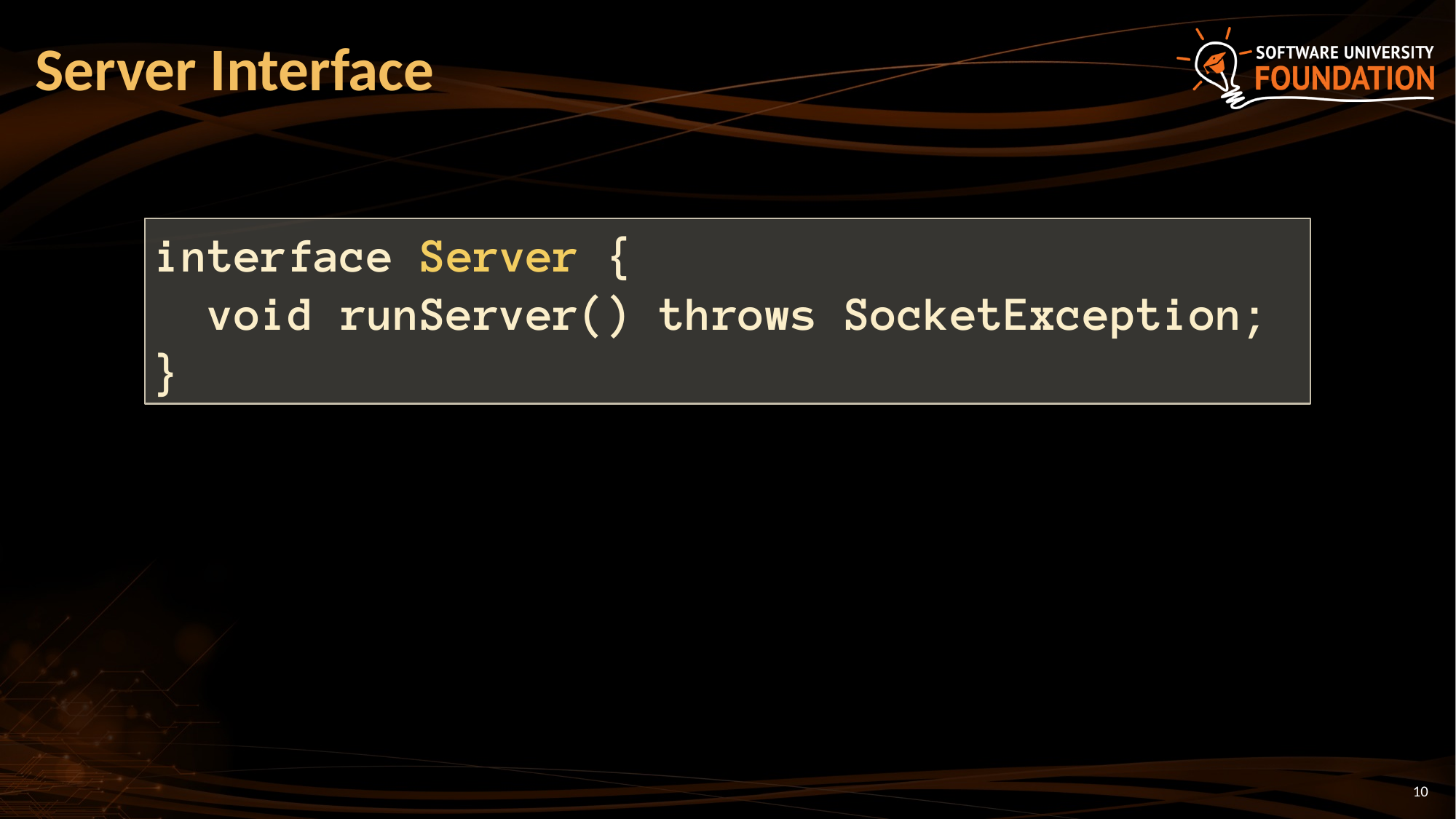

# Server Interface
interface Server {
  void runServer() throws SocketException;
}
10